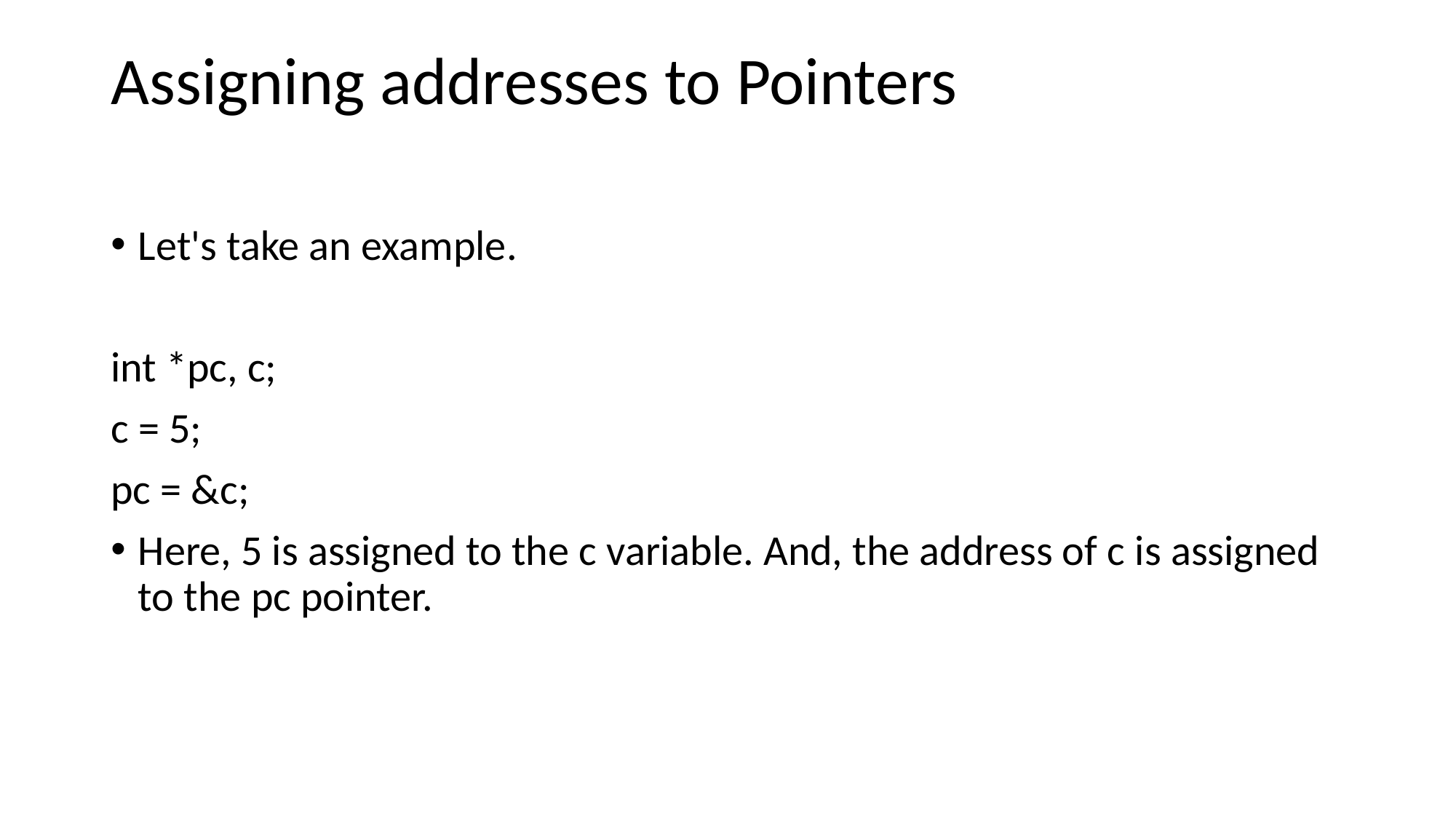

# Assigning addresses to Pointers
Let's take an example.

int *pc, c;
c = 5;
pc = &c;
Here, 5 is assigned to the c variable. And, the address of c is assigned to the pc pointer.